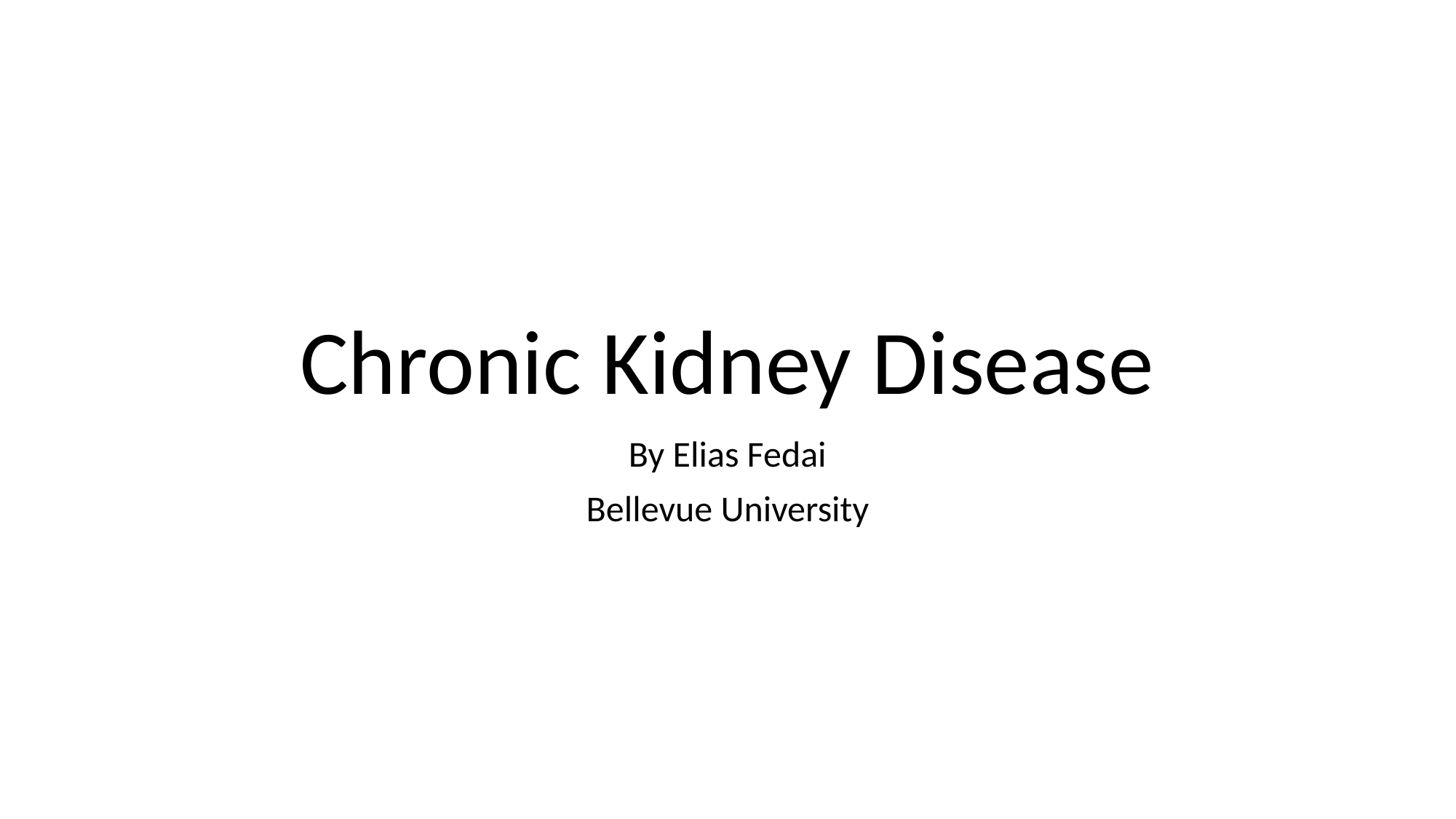

# Chronic Kidney Disease
By Elias Fedai
Bellevue University